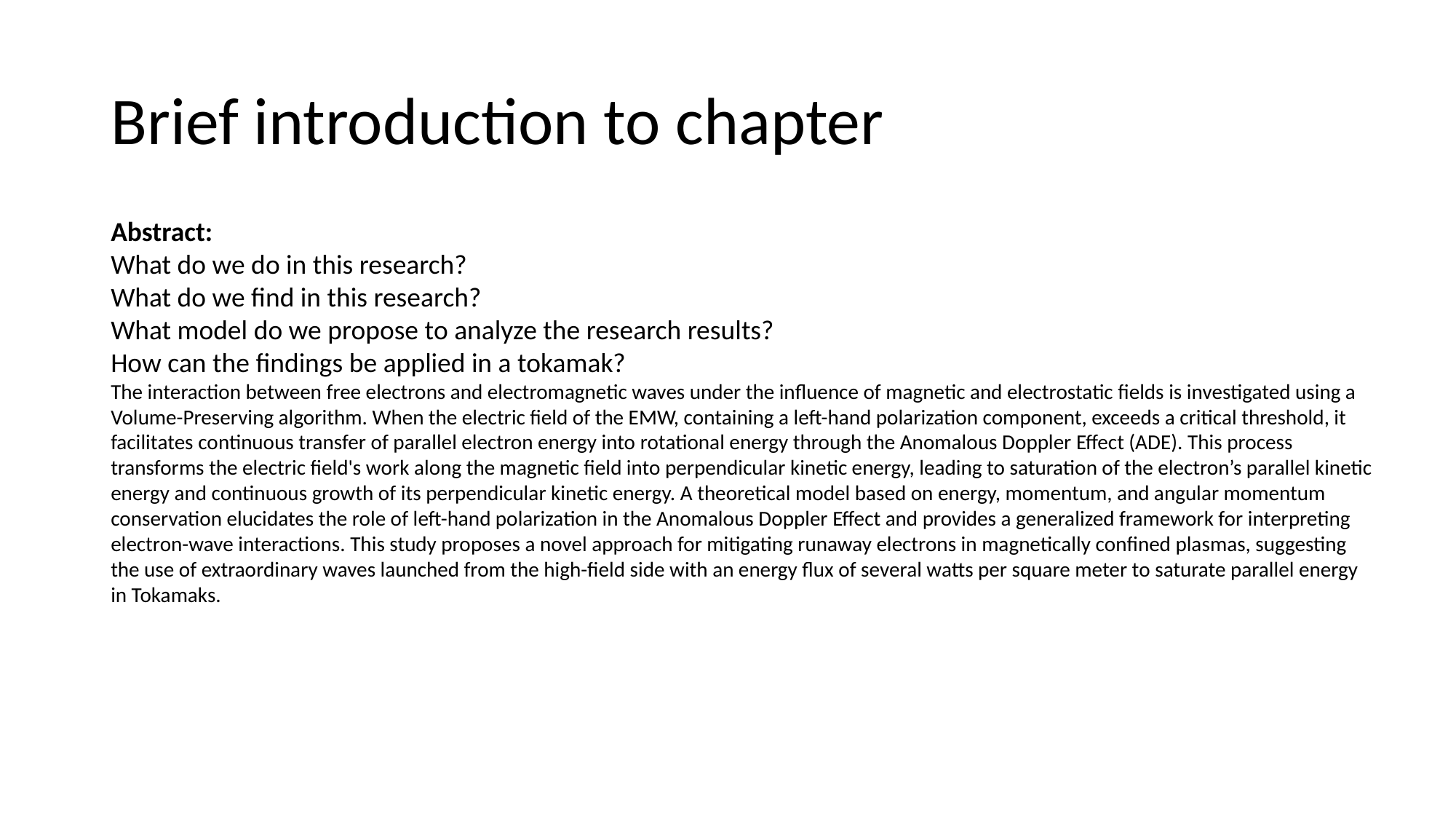

# Brief introduction to chapter
Abstract:
What do we do in this research?
What do we find in this research?
What model do we propose to analyze the research results?
How can the findings be applied in a tokamak?
The interaction between free electrons and electromagnetic waves under the influence of magnetic and electrostatic fields is investigated using a Volume-Preserving algorithm. When the electric field of the EMW, containing a left-hand polarization component, exceeds a critical threshold, it facilitates continuous transfer of parallel electron energy into rotational energy through the Anomalous Doppler Effect (ADE). This process transforms the electric field's work along the magnetic field into perpendicular kinetic energy, leading to saturation of the electron’s parallel kinetic energy and continuous growth of its perpendicular kinetic energy. A theoretical model based on energy, momentum, and angular momentum conservation elucidates the role of left-hand polarization in the Anomalous Doppler Effect and provides a generalized framework for interpreting electron-wave interactions. This study proposes a novel approach for mitigating runaway electrons in magnetically confined plasmas, suggesting the use of extraordinary waves launched from the high-field side with an energy flux of several watts per square meter to saturate parallel energy in Tokamaks.